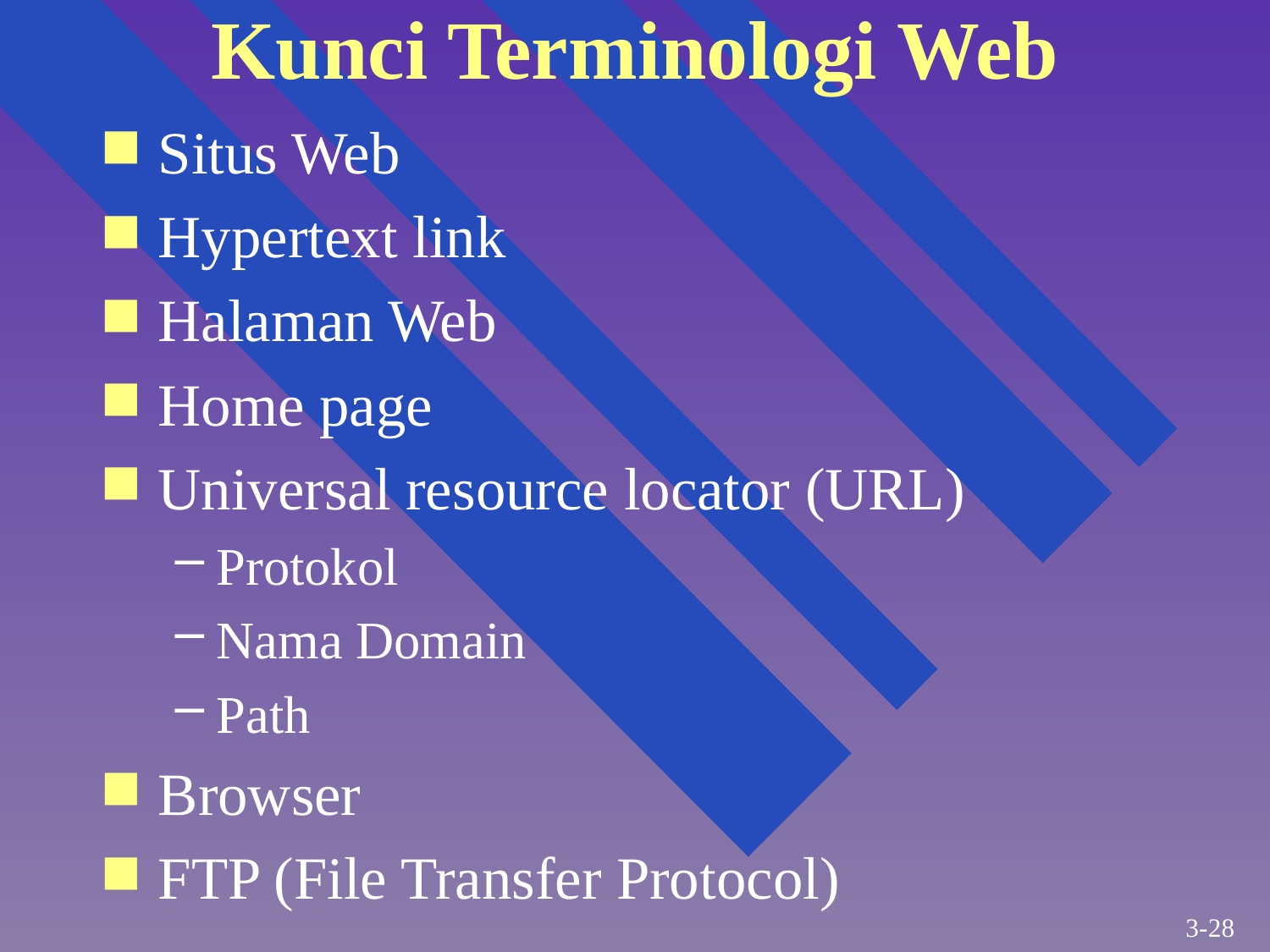

# Kunci Terminologi Web
Situs Web
Hypertext link
Halaman Web
Home page
Universal resource locator (URL)
Protokol
Nama Domain
Path
Browser
FTP (File Transfer Protocol)

3-28